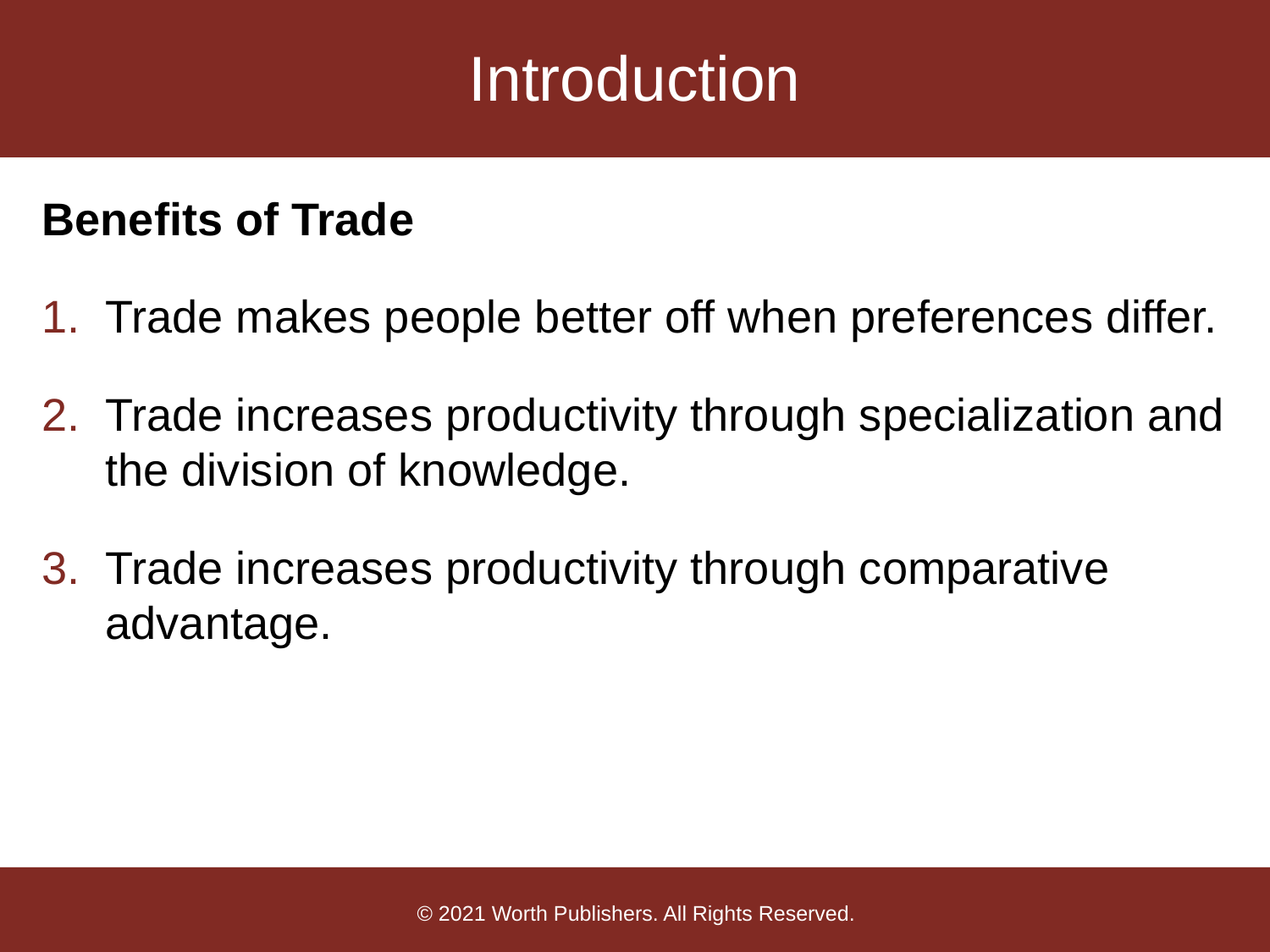

# Introduction
Benefits of Trade
Trade makes people better off when preferences differ.
Trade increases productivity through specialization and the division of knowledge.
Trade increases productivity through comparative advantage.